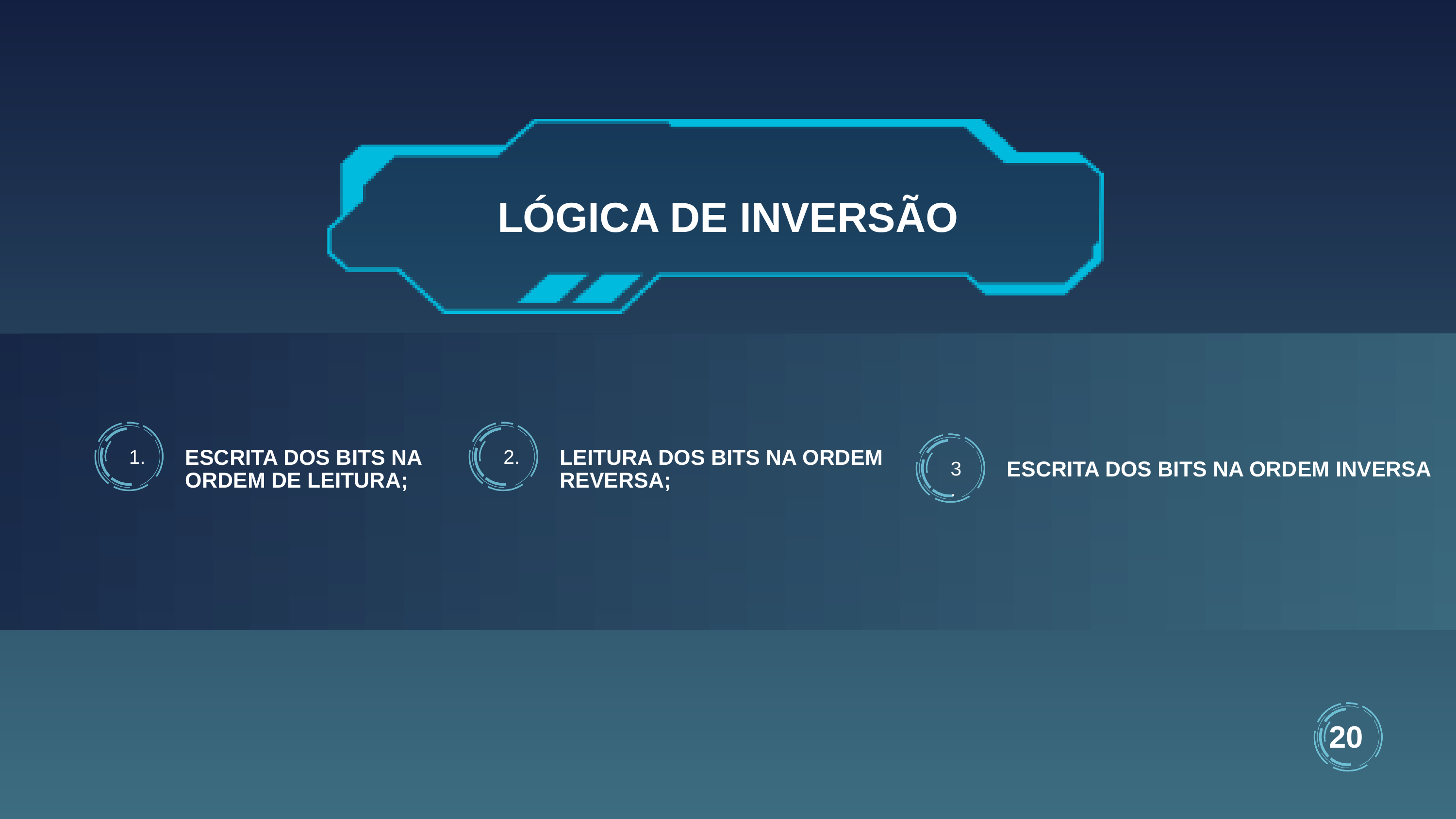

LÓGICA DE INVERSÃO

ESCRITA DOS BITS NA ORDEM DE LEITURA;
LEITURA DOS BITS NA ORDEM REVERSA;
1.
2.
ESCRITA DOS BITS NA ORDEM INVERSA
3.

20